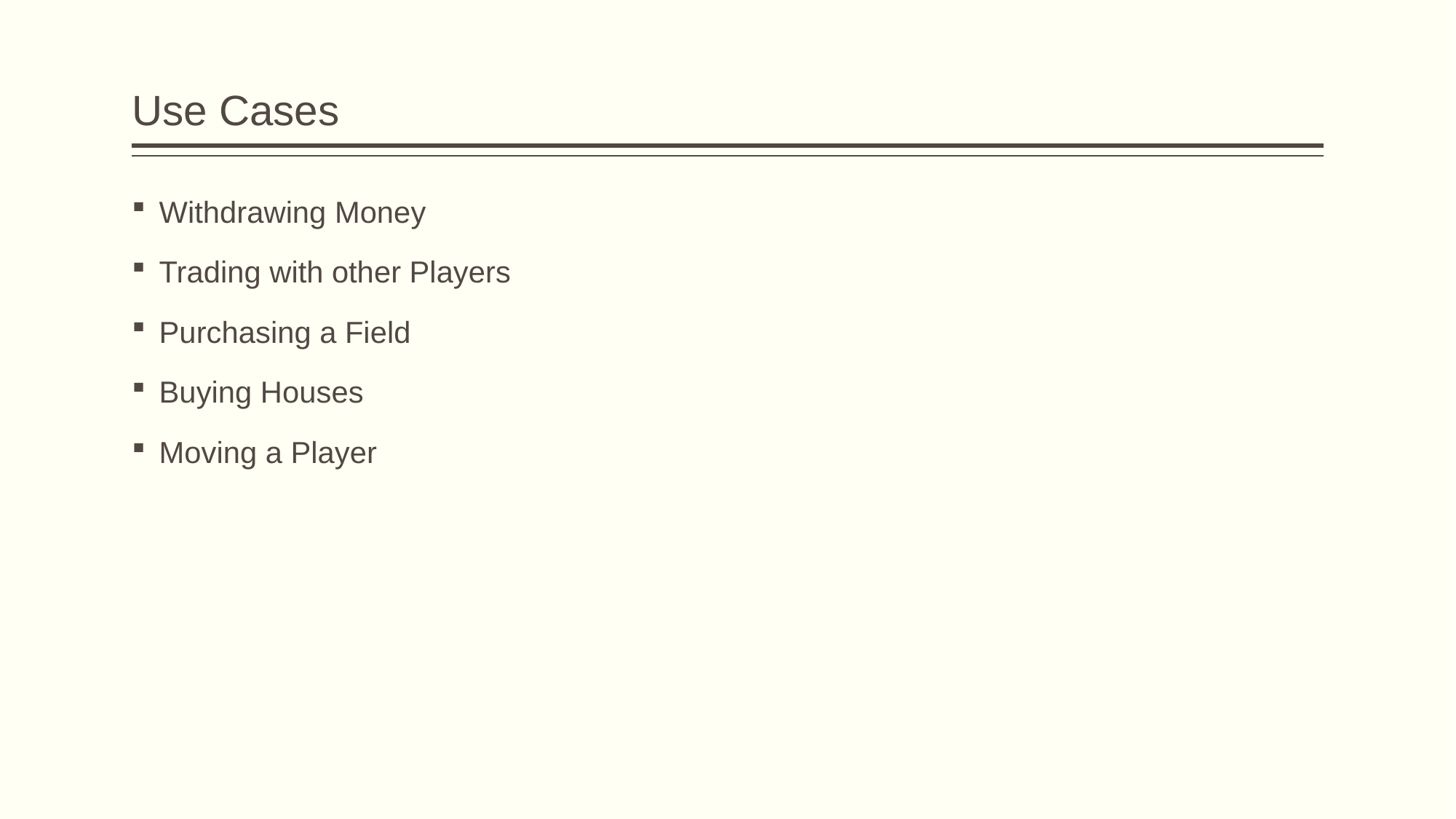

# Use Cases
Withdrawing Money
Trading with other Players
Purchasing a Field
Buying Houses
Moving a Player